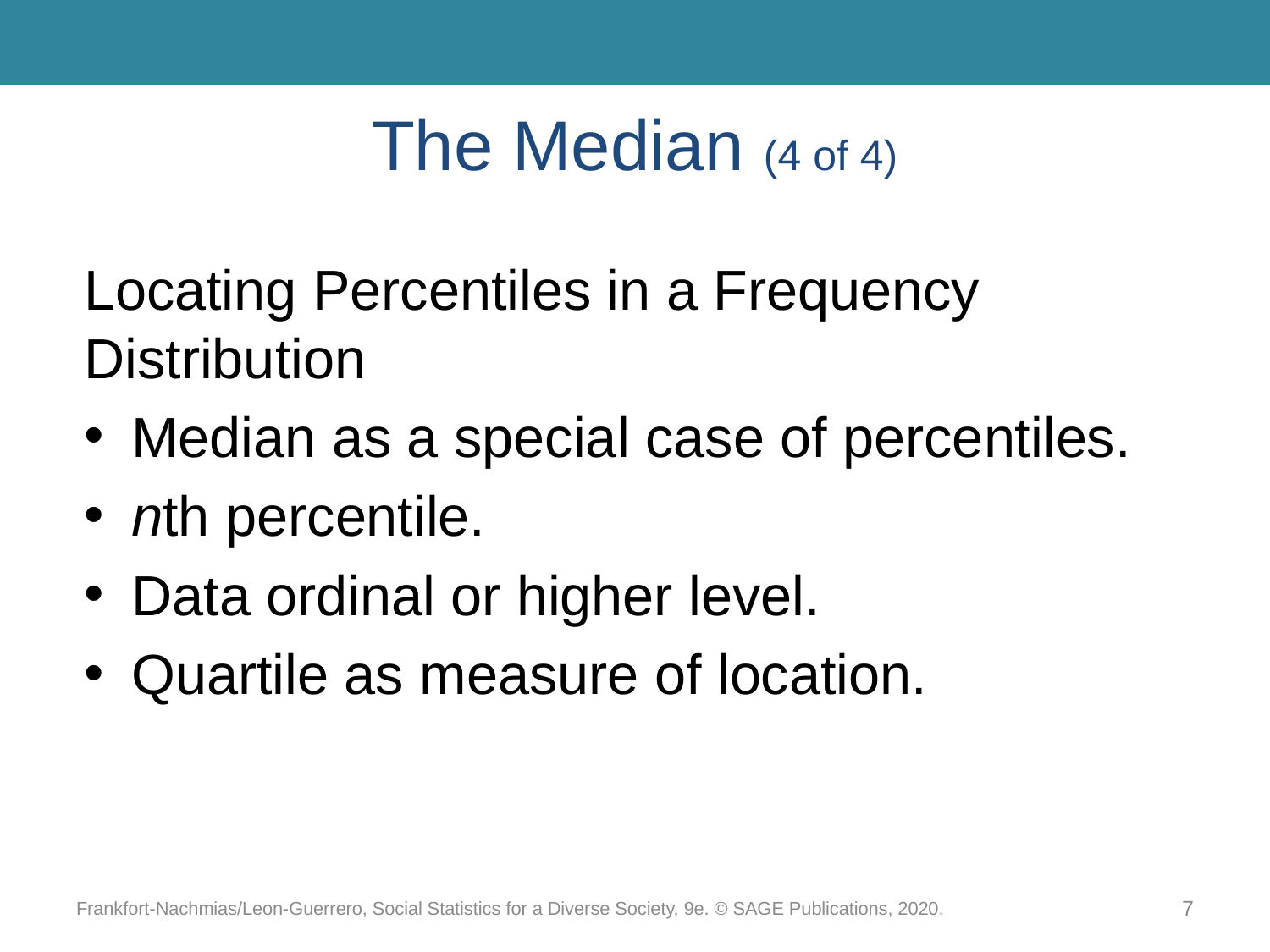

# The Median (4 of 4)
Locating Percentiles in a Frequency Distribution
Median as a special case of percentiles.
nth percentile.
Data ordinal or higher level.
Quartile as measure of location.

Frankfort-Nachmias/Leon-Guerrero, Social Statistics for a Diverse Society, 9e. © SAGE Publications, 2020.
7